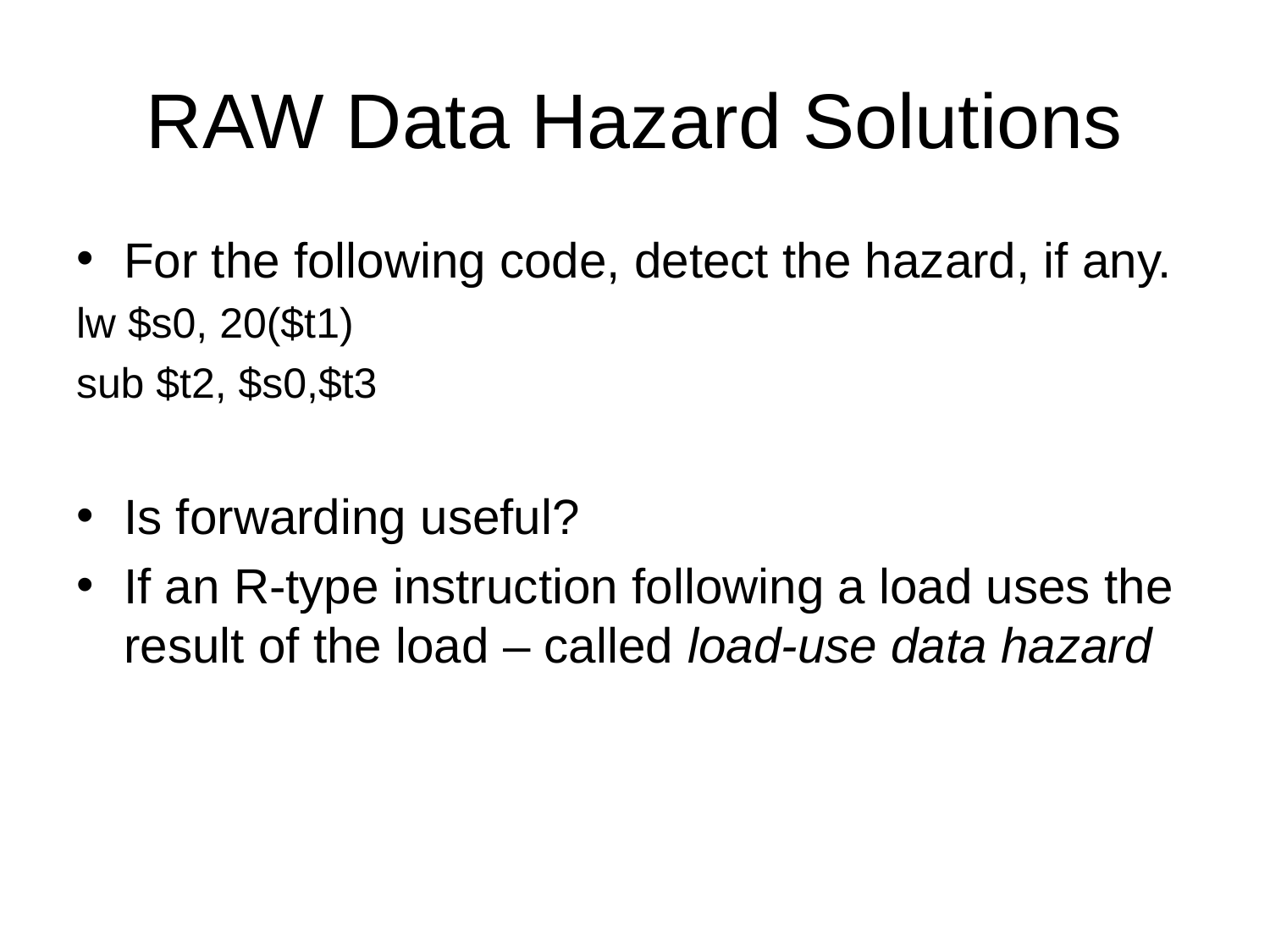

# RAW Data Hazard Solutions
For the following code, detect the hazard, if any.
lw $s0, 20($t1)
sub $t2, $s0,$t3

Is forwarding useful?
If an R-type instruction following a load uses the result of the load – called load-use data hazard